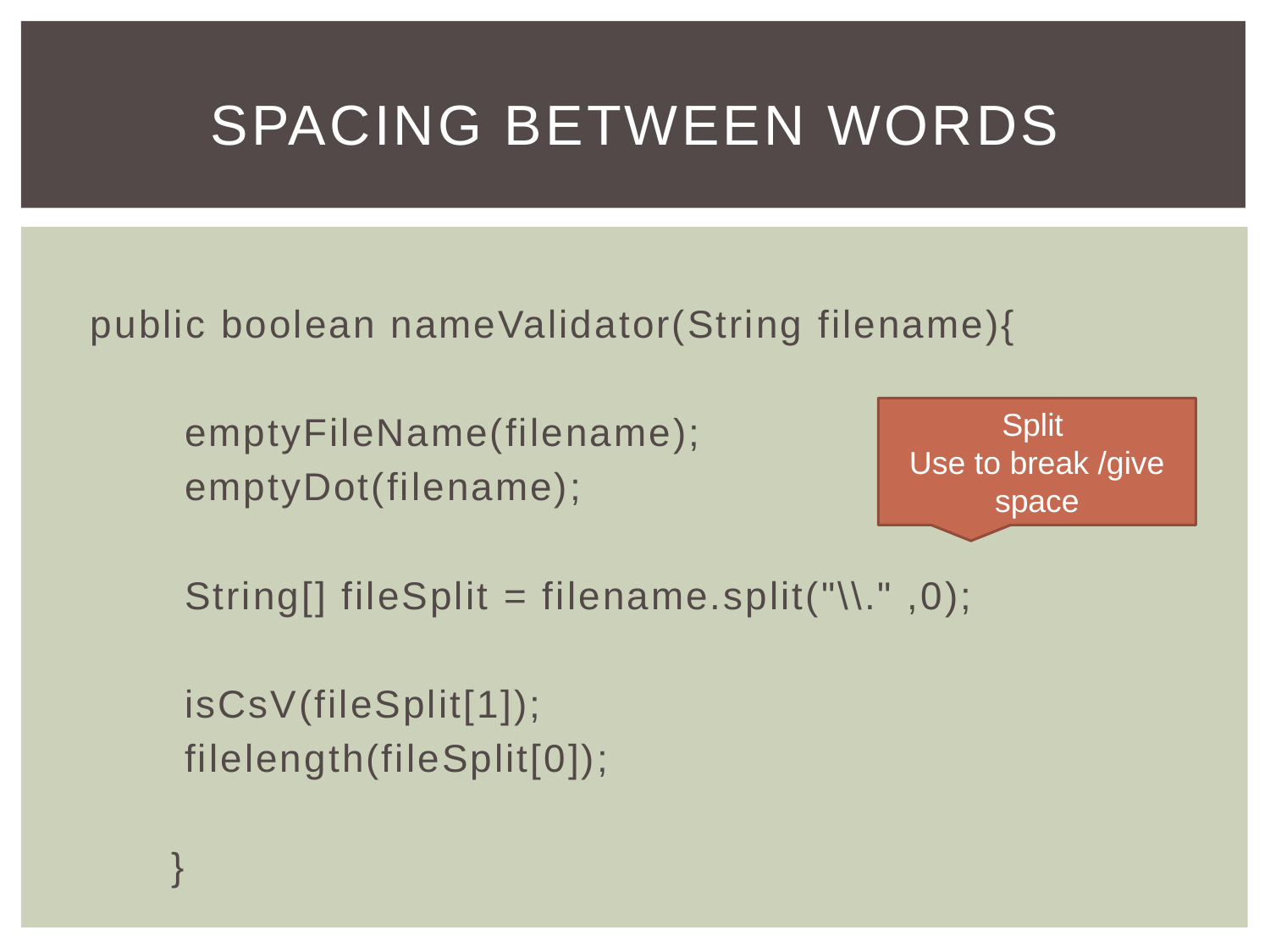

# Spacing between words

 public boolean nameValidator(String filename){

        emptyFileName(filename);
        emptyDot(filename);

        String[] fileSplit = filename.split("\\." ,0);

        isCsV(fileSplit[1]);
        filelength(fileSplit[0]);

       }

Split
Use to break /give space